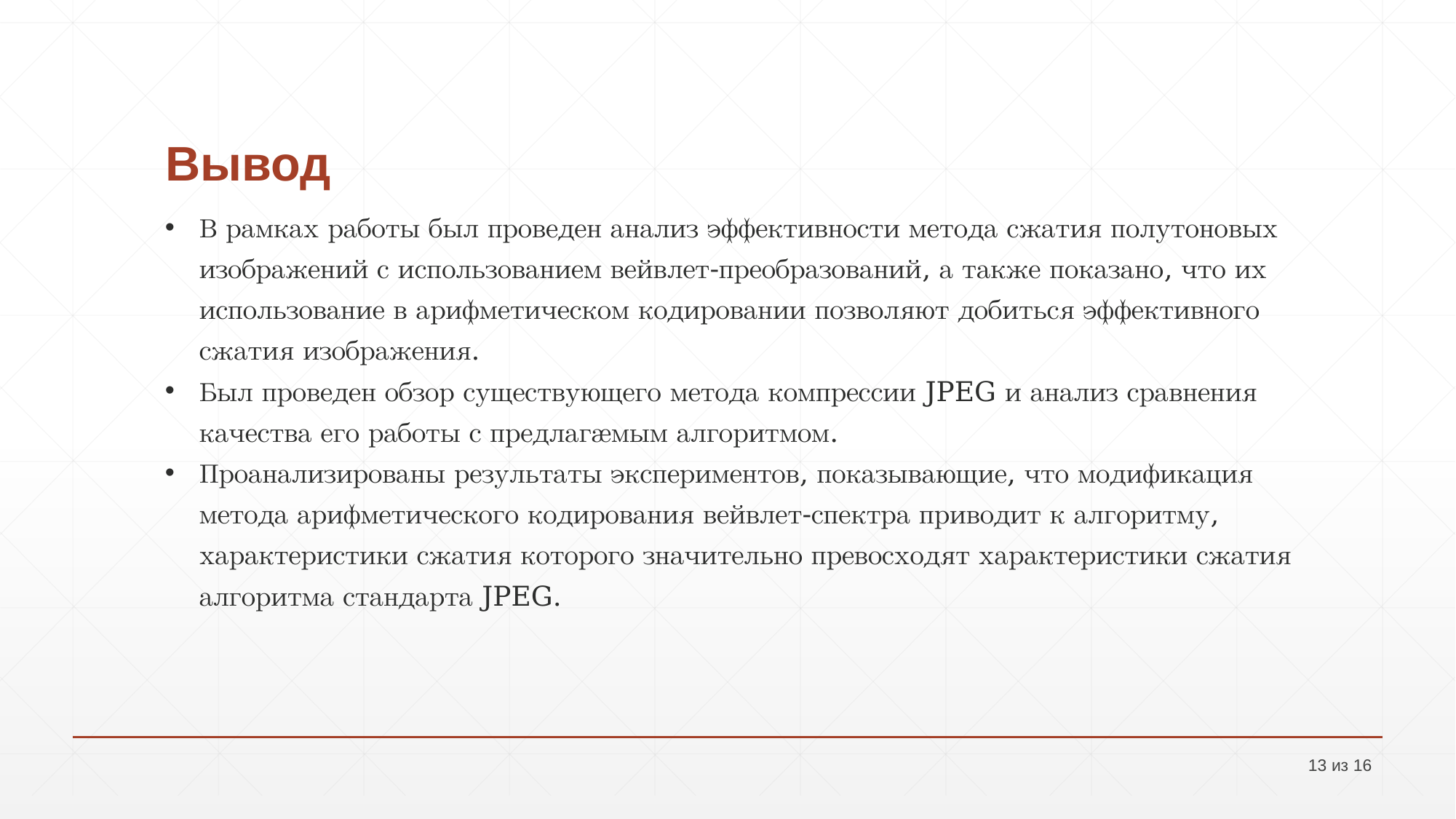

# Вывод
В рамках работы был проведен анализ эффективности метода сжатия полутоновых изображений с использованием вейвлет-преобразований, а также показано, что их использование в арифметическом кодировании позволяют добиться эффективного сжатия изображения.
Был проведен обзор существующего метода компрессии JPEG и анализ сравнения качества его работы с предлагаемым алгоритмом.
Проанализированы результаты экспериментов, показывающие, что модификация метода арифметического кодирования вейвлет-спектра приводит к алгоритму, характеристики сжатия которого значительно превосходят характеристики сжатия алгоритма стандарта JPEG.
13 из 16